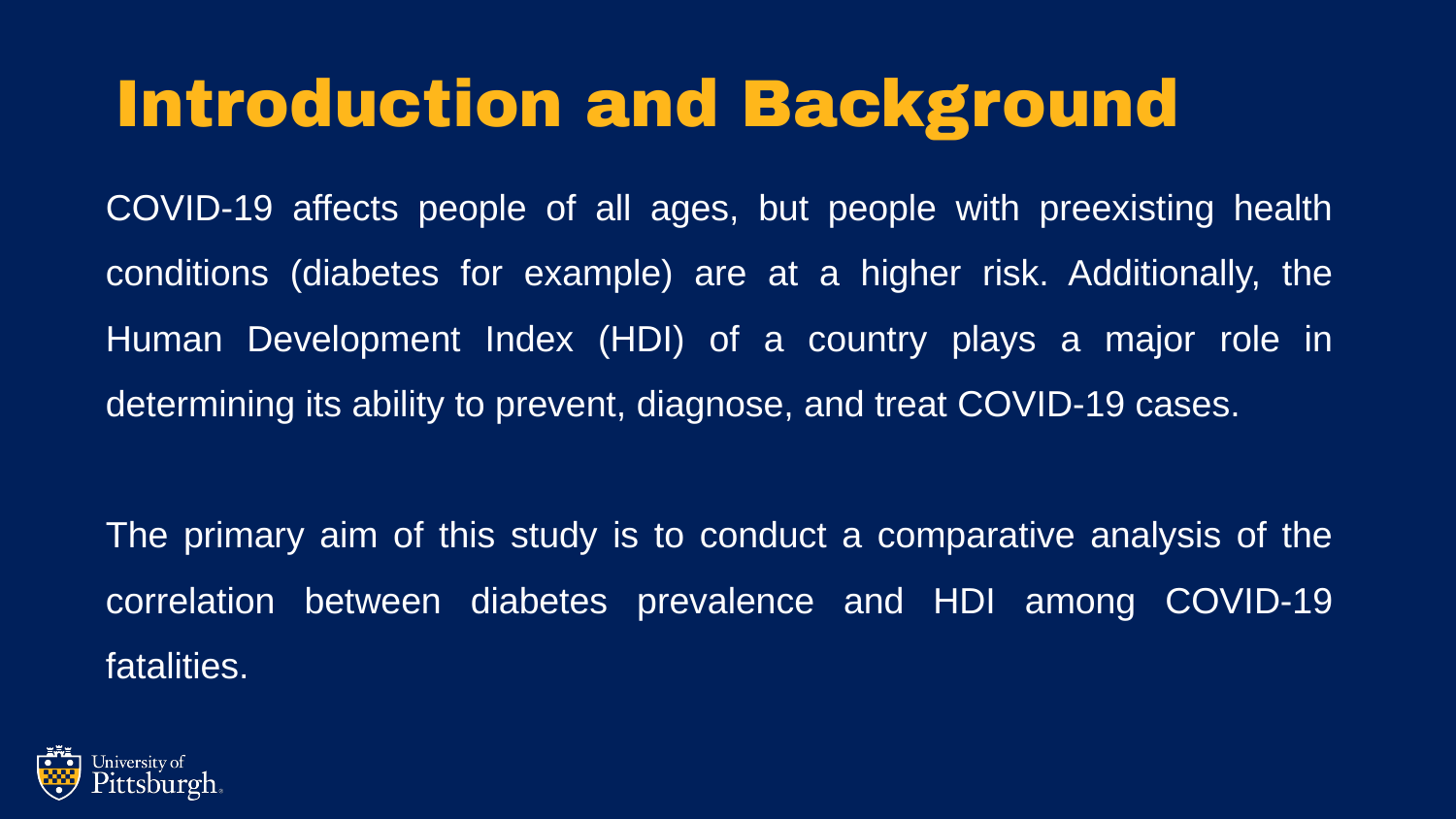

# Introduction and Background
COVID-19 affects people of all ages, but people with preexisting health conditions (diabetes for example) are at a higher risk. Additionally, the Human Development Index (HDI) of a country plays a major role in determining its ability to prevent, diagnose, and treat COVID-19 cases.

The primary aim of this study is to conduct a comparative analysis of the correlation between diabetes prevalence and HDI among COVID-19 fatalities.